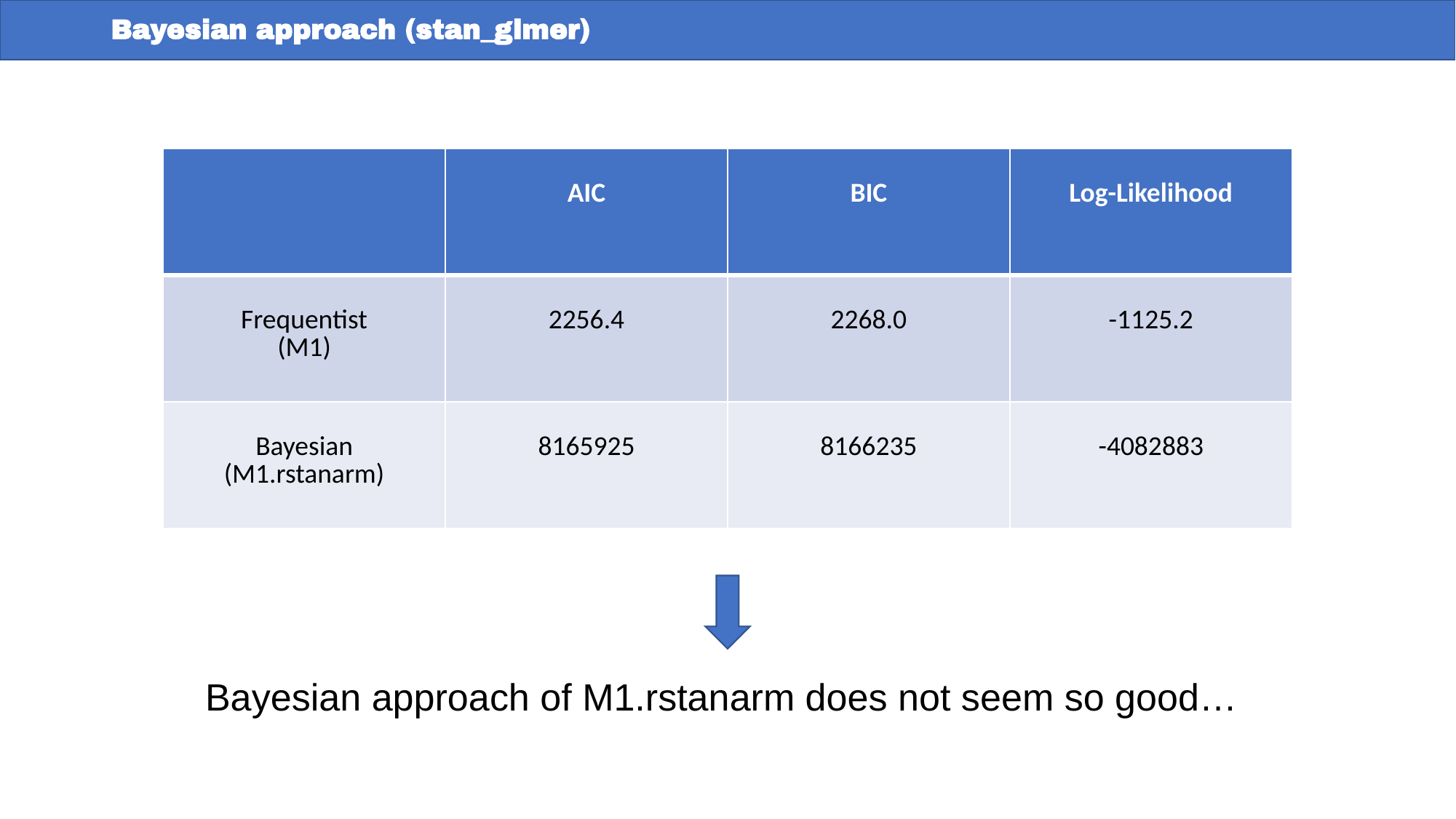

# Bayesian approach (stan_glmer)
|  | AIC | BIC | Log-Likelihood |
| --- | --- | --- | --- |
| Frequentist (M1) | 2256.4 | 2268.0 | -1125.2 |
| Bayesian (M1.rstanarm) | 8165925 | 8166235 | -4082883 |

Bayesian approach of M1.rstanarm does not seem so good…